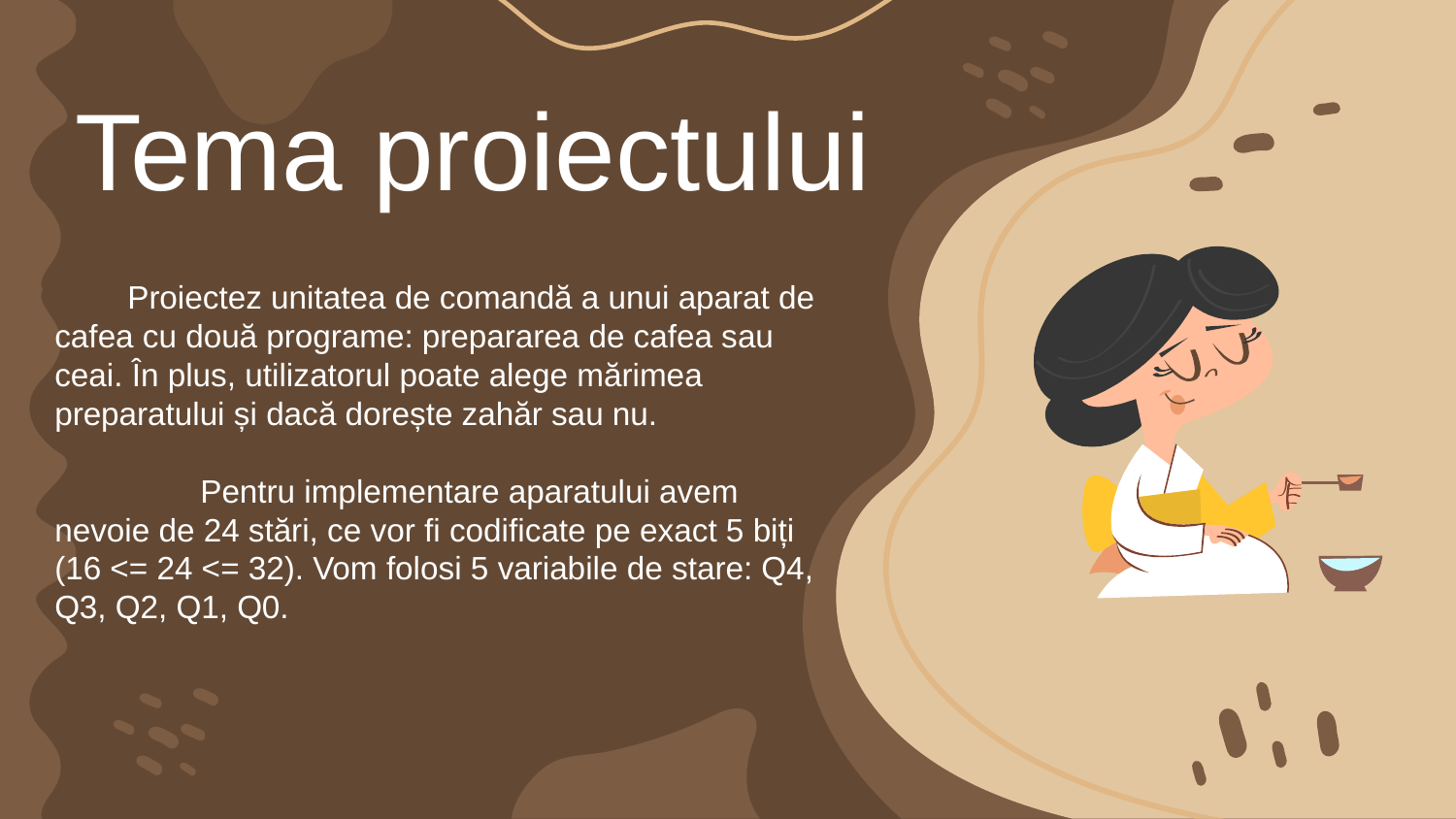

# Tema proiectului
Proiectez unitatea de comandă a unui aparat de cafea cu două programe: prepararea de cafea sau ceai. În plus, utilizatorul poate alege mărimea preparatului și dacă dorește zahăr sau nu.

	Pentru implementare aparatului avem nevoie de 24 stări, ce vor fi codificate pe exact 5 biți (16 <= 24 <= 32). Vom folosi 5 variabile de stare: Q4, Q3, Q2, Q1, Q0.